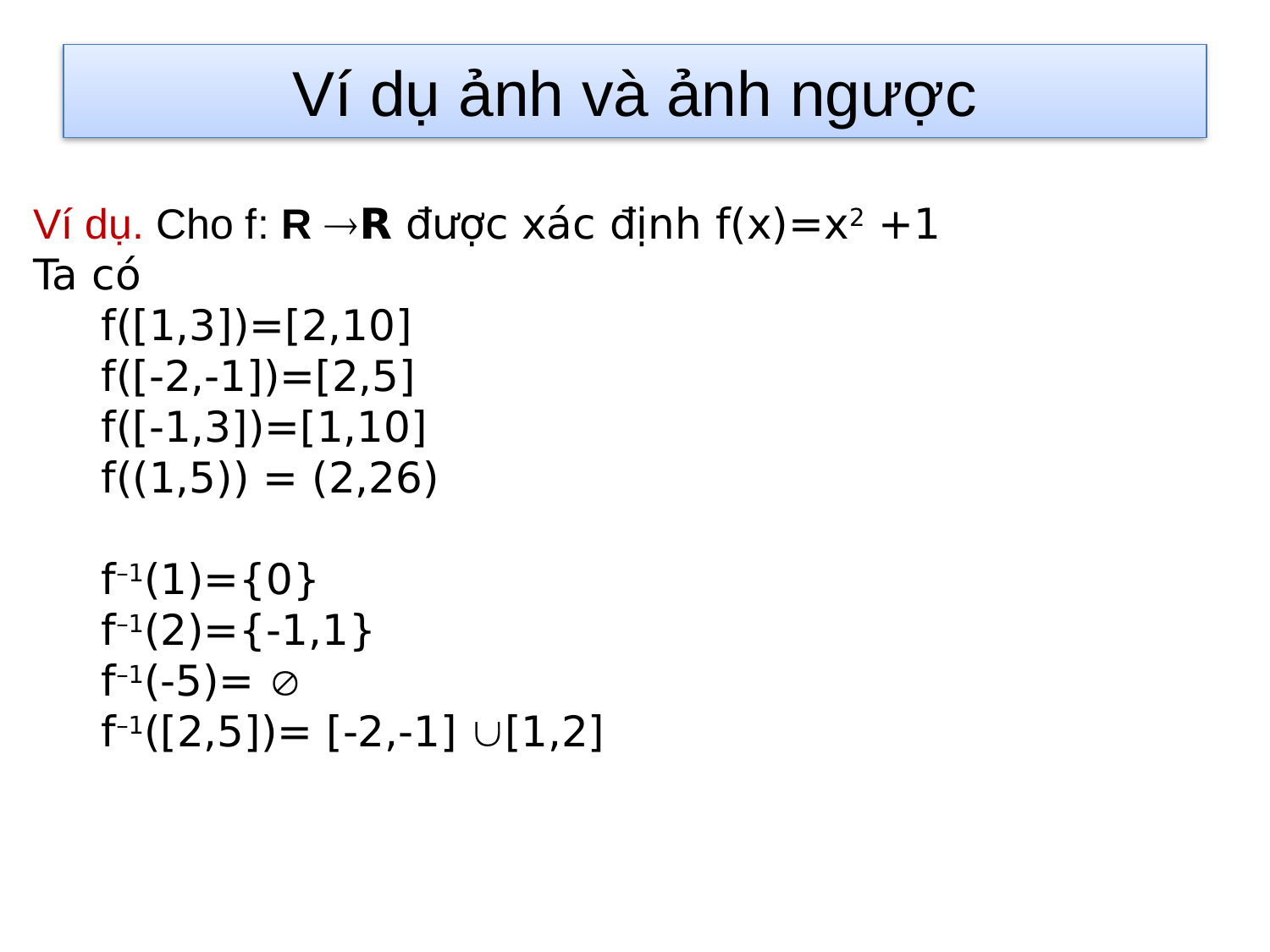

# Ví dụ ảnh và ảnh ngược
Ví dụ. Cho f: R →R được xác định f(x)=x2 +1
Ta có
     f([1,3])=[2,10]
     f([-2,-1])=[2,5]
     f([-1,3])=[1,10]
     f((1,5)) = (2,26)

     f–1(1)={0}
     f–1(2)={-1,1}
     f–1(-5)= ∅
     f–1([2,5])= [-2,-1] ∪[1,2]